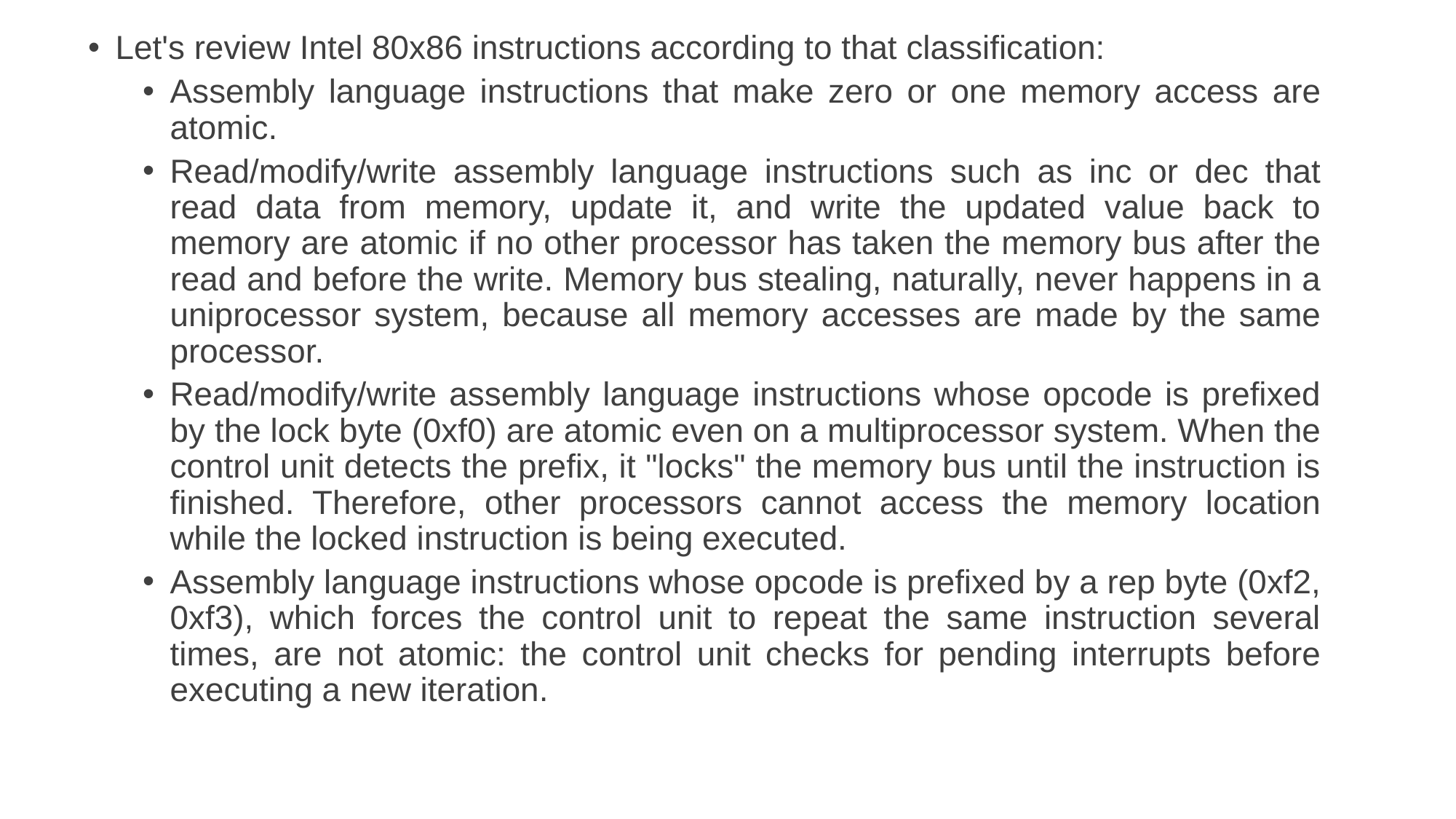

Let's review Intel 80x86 instructions according to that classification:
Assembly language instructions that make zero or one memory access are atomic.
Read/modify/write assembly language instructions such as inc or dec that read data from memory, update it, and write the updated value back to memory are atomic if no other processor has taken the memory bus after the read and before the write. Memory bus stealing, naturally, never happens in a uniprocessor system, because all memory accesses are made by the same processor.
Read/modify/write assembly language instructions whose opcode is prefixed by the lock byte (0xf0) are atomic even on a multiprocessor system. When the control unit detects the prefix, it "locks" the memory bus until the instruction is finished. Therefore, other processors cannot access the memory location while the locked instruction is being executed.
Assembly language instructions whose opcode is prefixed by a rep byte (0xf2, 0xf3), which forces the control unit to repeat the same instruction several times, are not atomic: the control unit checks for pending interrupts before executing a new iteration.